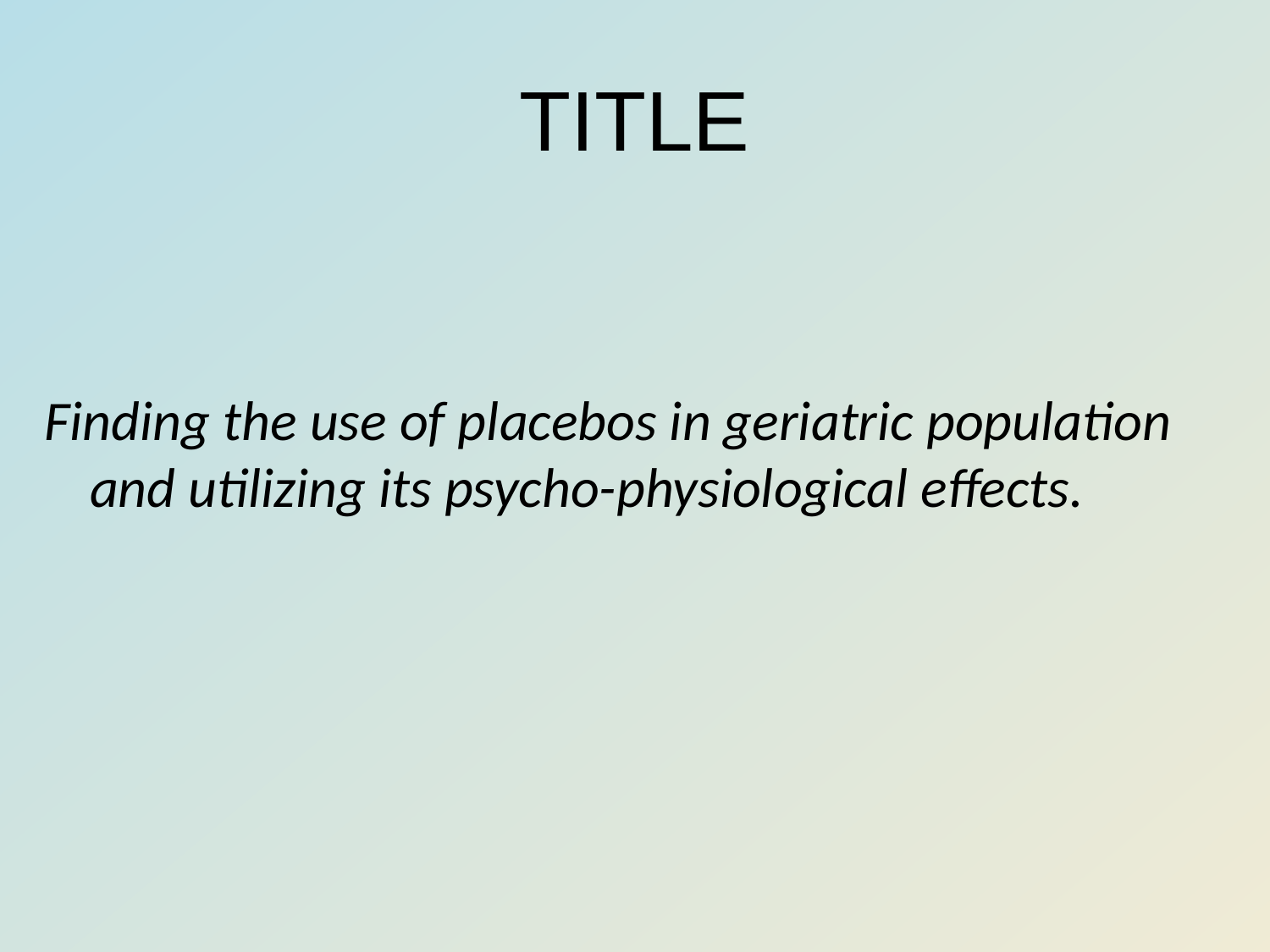

# TITLE
Finding the use of placebos in geriatric population and utilizing its psycho-physiological effects.